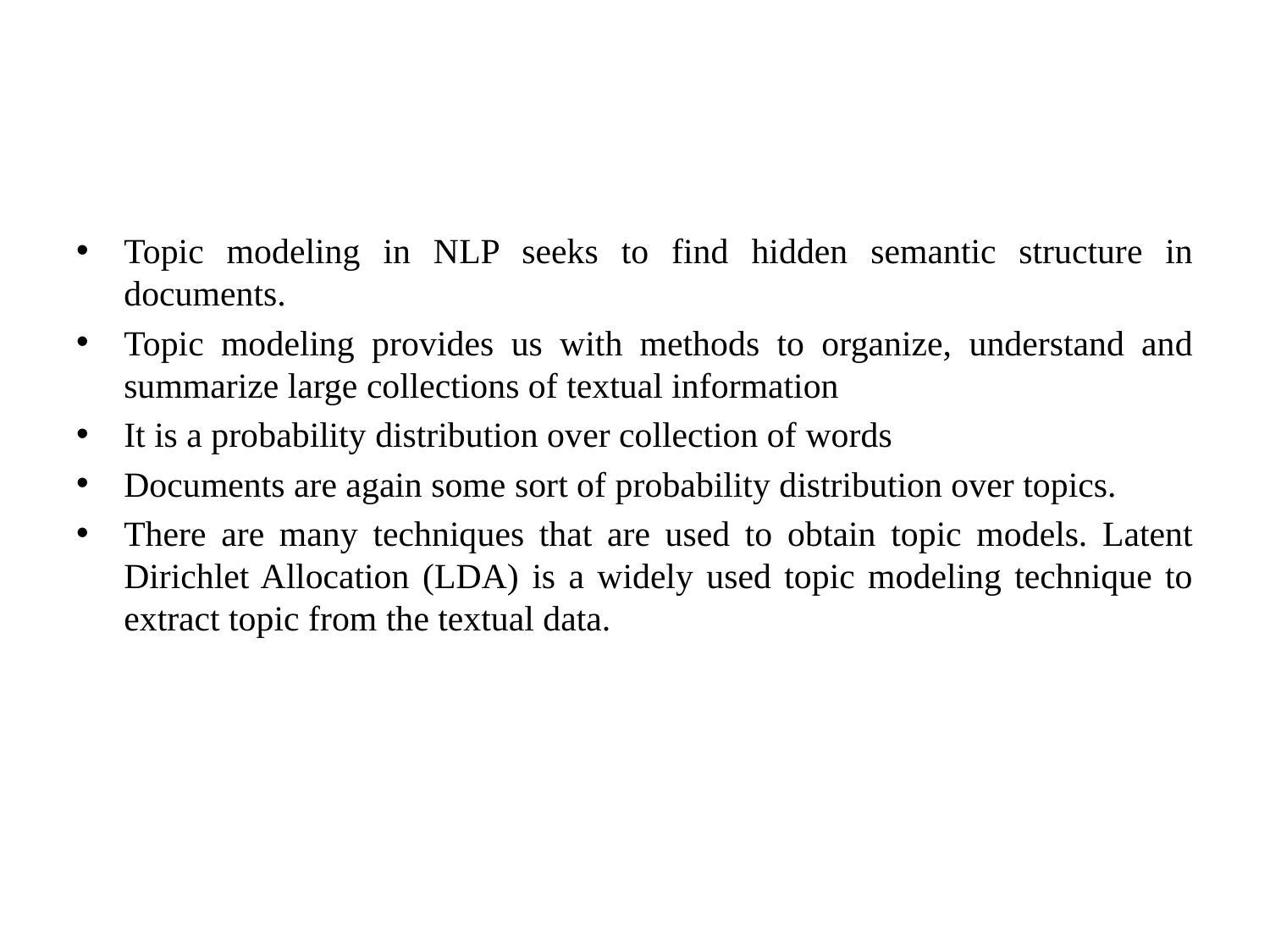

#
Topic modeling in NLP seeks to find hidden semantic structure in documents.
Topic modeling provides us with methods to organize, understand and summarize large collections of textual information
It is a probability distribution over collection of words
Documents are again some sort of probability distribution over topics.
There are many techniques that are used to obtain topic models. Latent Dirichlet Allocation (LDA) is a widely used topic modeling technique to extract topic from the textual data.